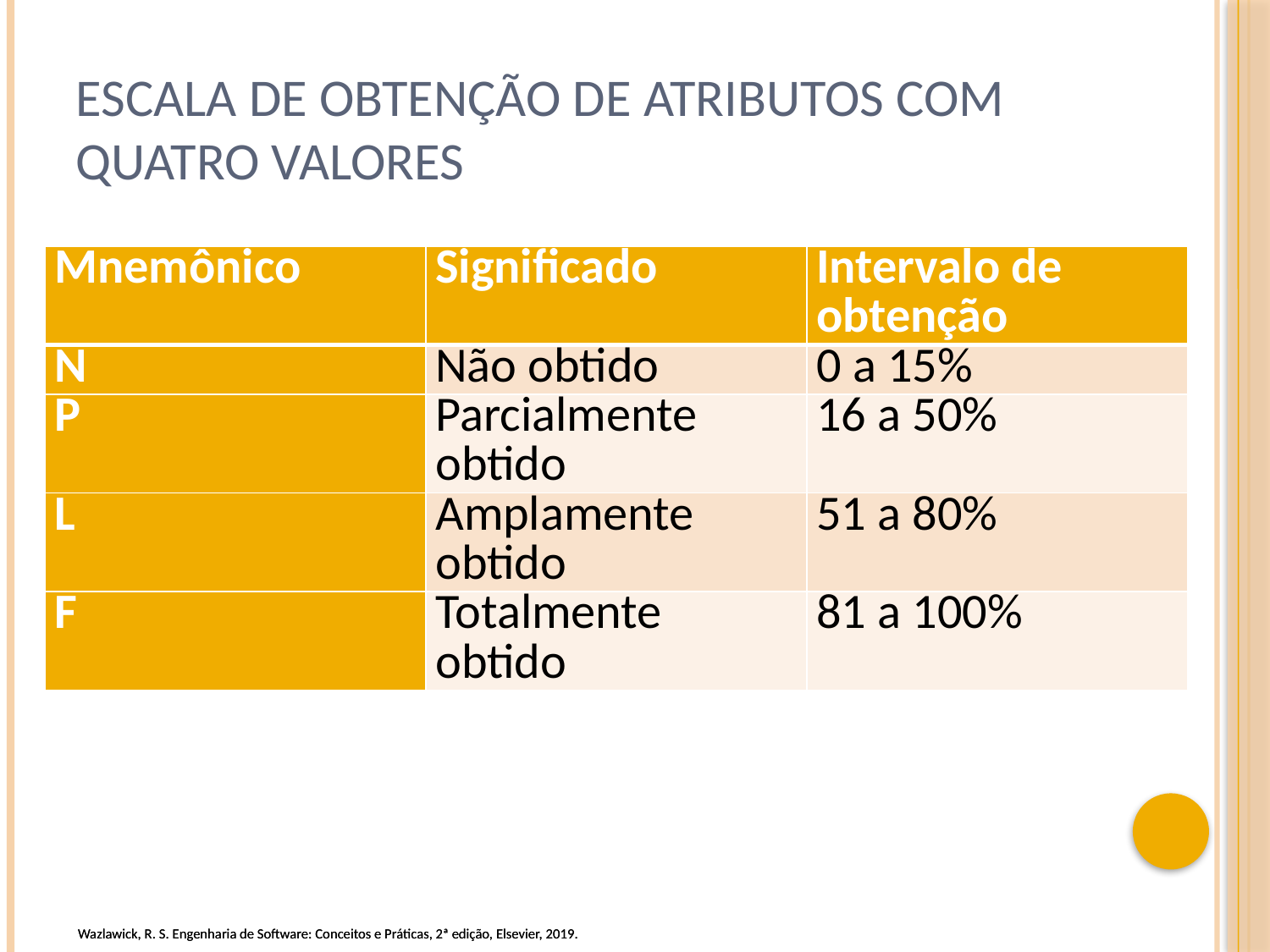

# Escala de obtenção de atributos com quatro valores
| Mnemônico | Significado | Intervalo de obtenção |
| --- | --- | --- |
| N | Não obtido | 0 a 15% |
| P | Parcialmente obtido | 16 a 50% |
| L | Amplamente obtido | 51 a 80% |
| F | Totalmente obtido | 81 a 100% |